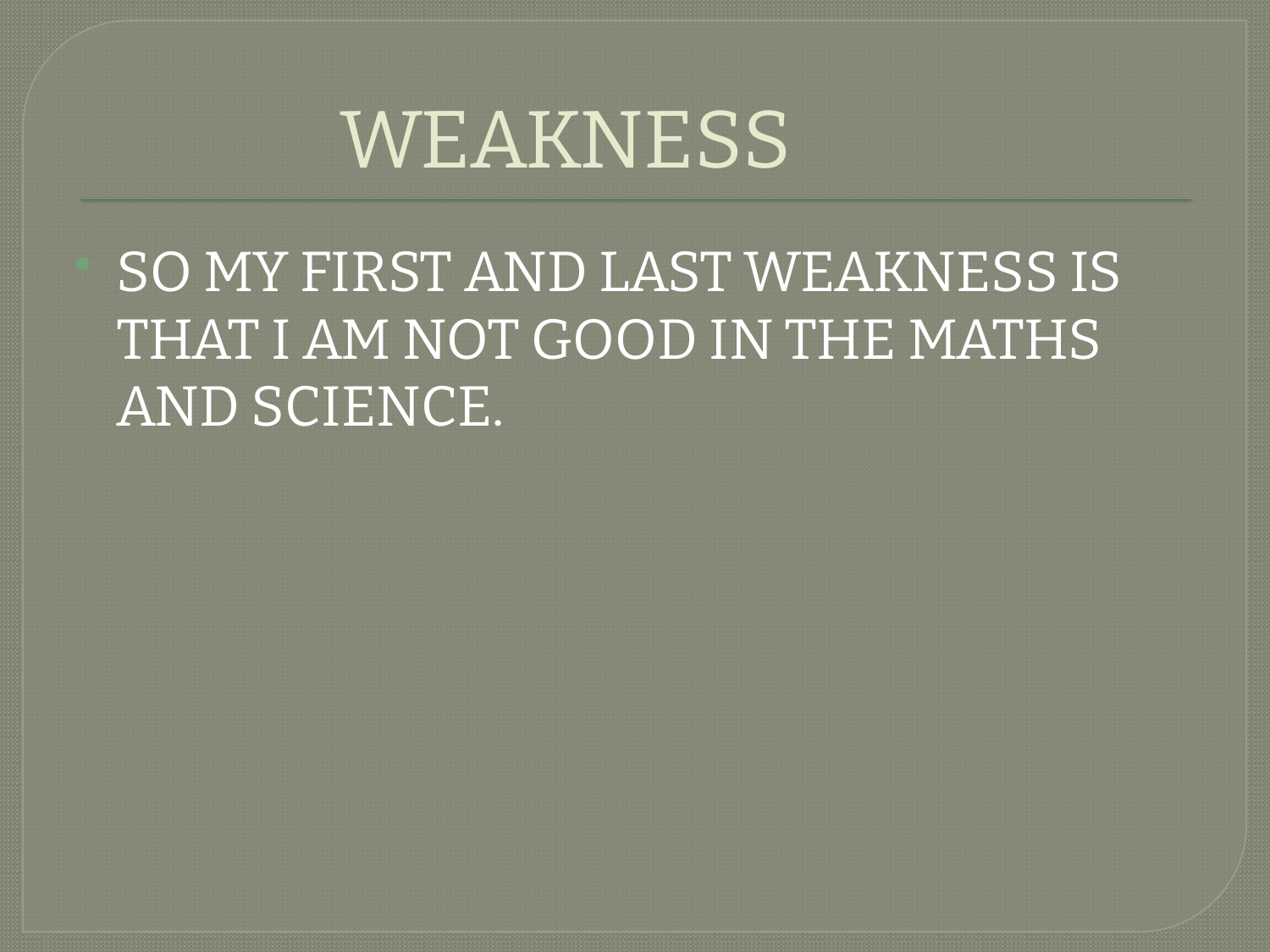

# WEAKNESS
SO MY FIRST AND LAST WEAKNESS IS THAT I AM NOT GOOD IN THE MATHS AND SCIENCE.